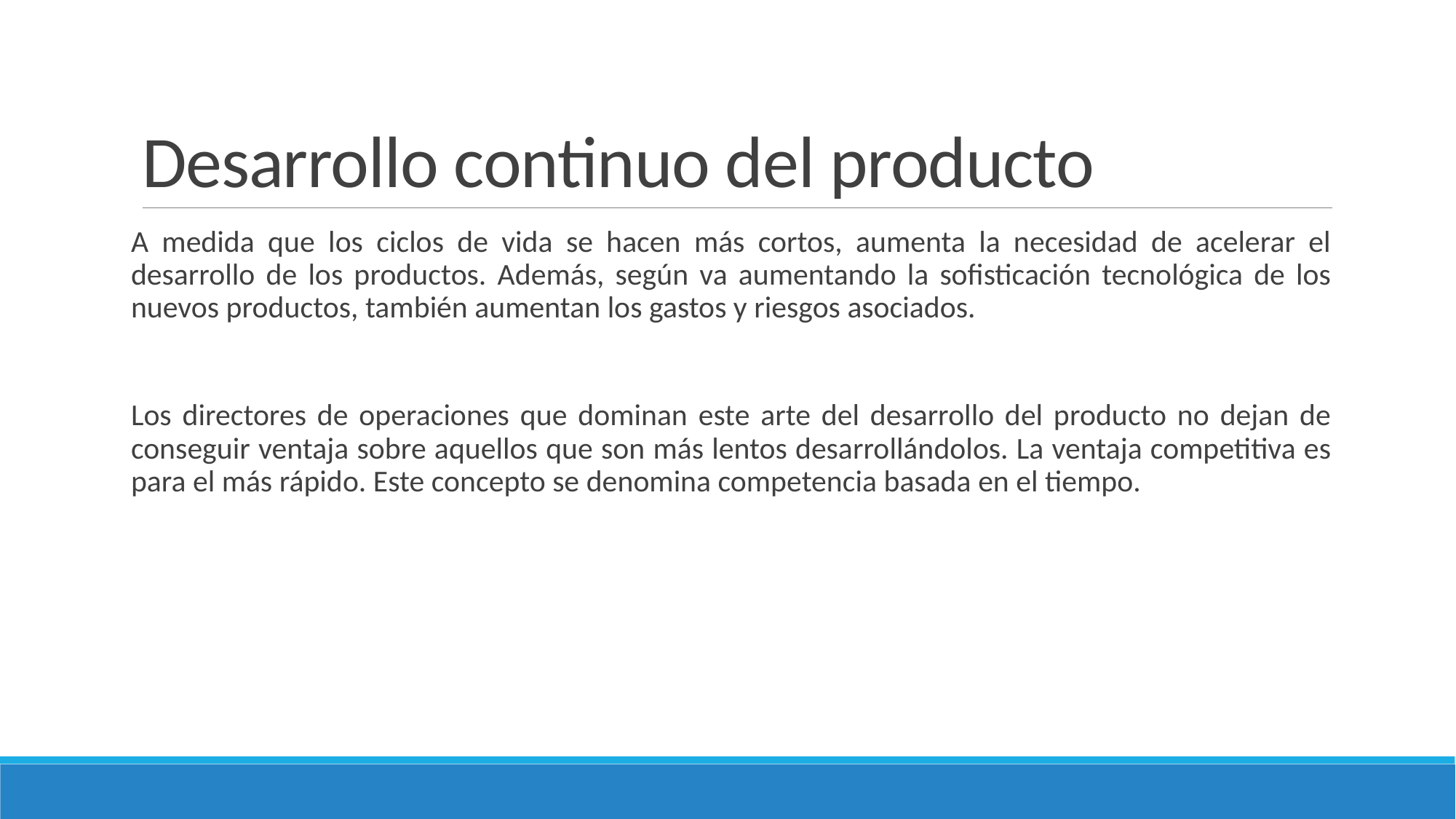

# Desarrollo continuo del producto
A medida que los ciclos de vida se hacen más cortos, aumenta la necesidad de acelerar el desarrollo de los productos. Además, según va aumentando la sofisticación tecnológica de los nuevos productos, también aumentan los gastos y riesgos asociados.

Los directores de operaciones que dominan este arte del desarrollo del producto no dejan de conseguir ventaja sobre aquellos que son más lentos desarrollándolos. La ventaja competitiva es para el más rápido. Este concepto se denomina competencia basada en el tiempo.